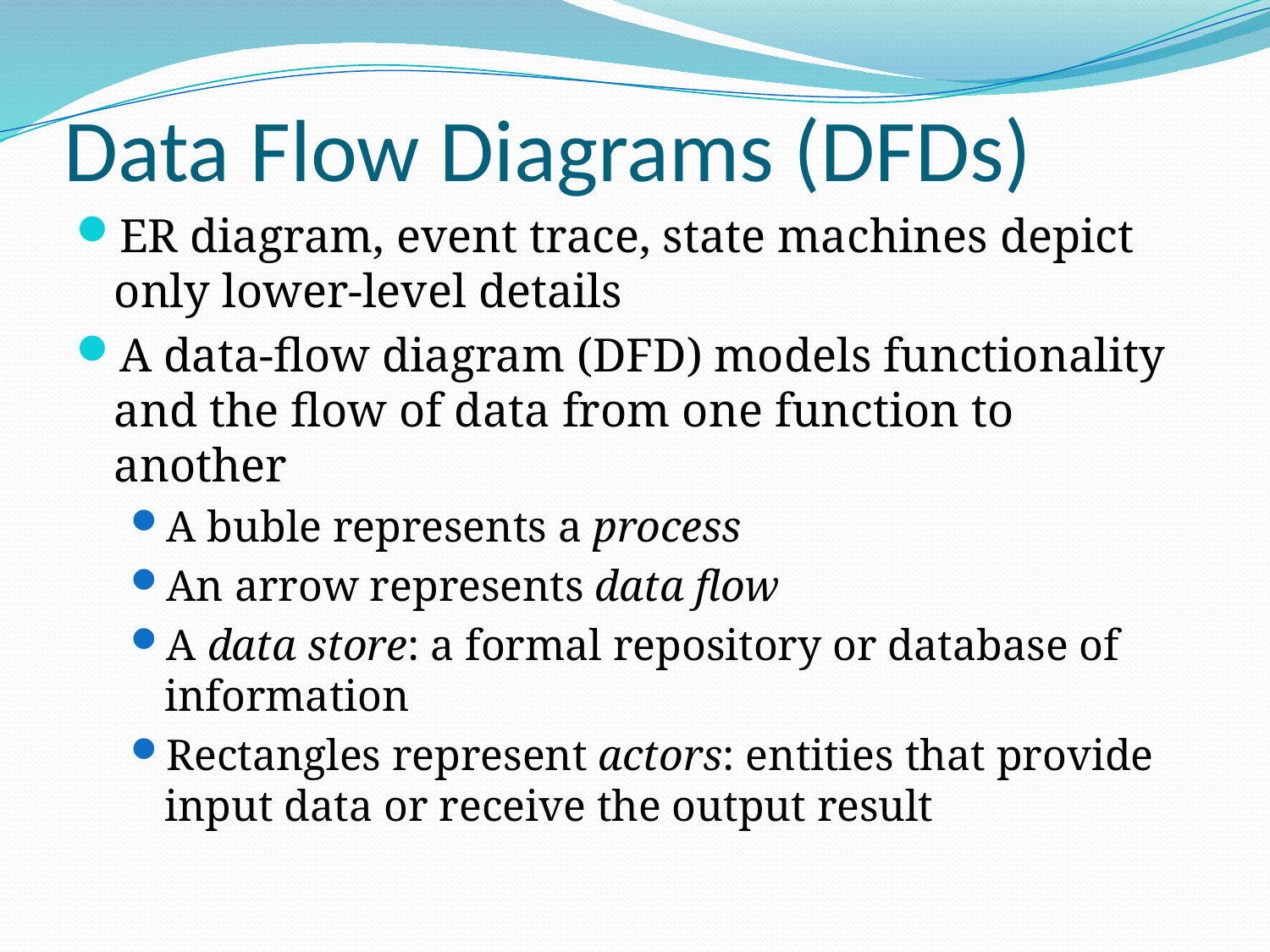

Data Flow Diagrams (DFDs)
ER diagram, event trace, state machines depict only lower-level details
A data-flow diagram (DFD) models functionality and the flow of data from one function to another
A buble represents a process
An arrow represents data flow
A data store: a formal repository or database of information
Rectangles represent actors: entities that provide input data or receive the output result